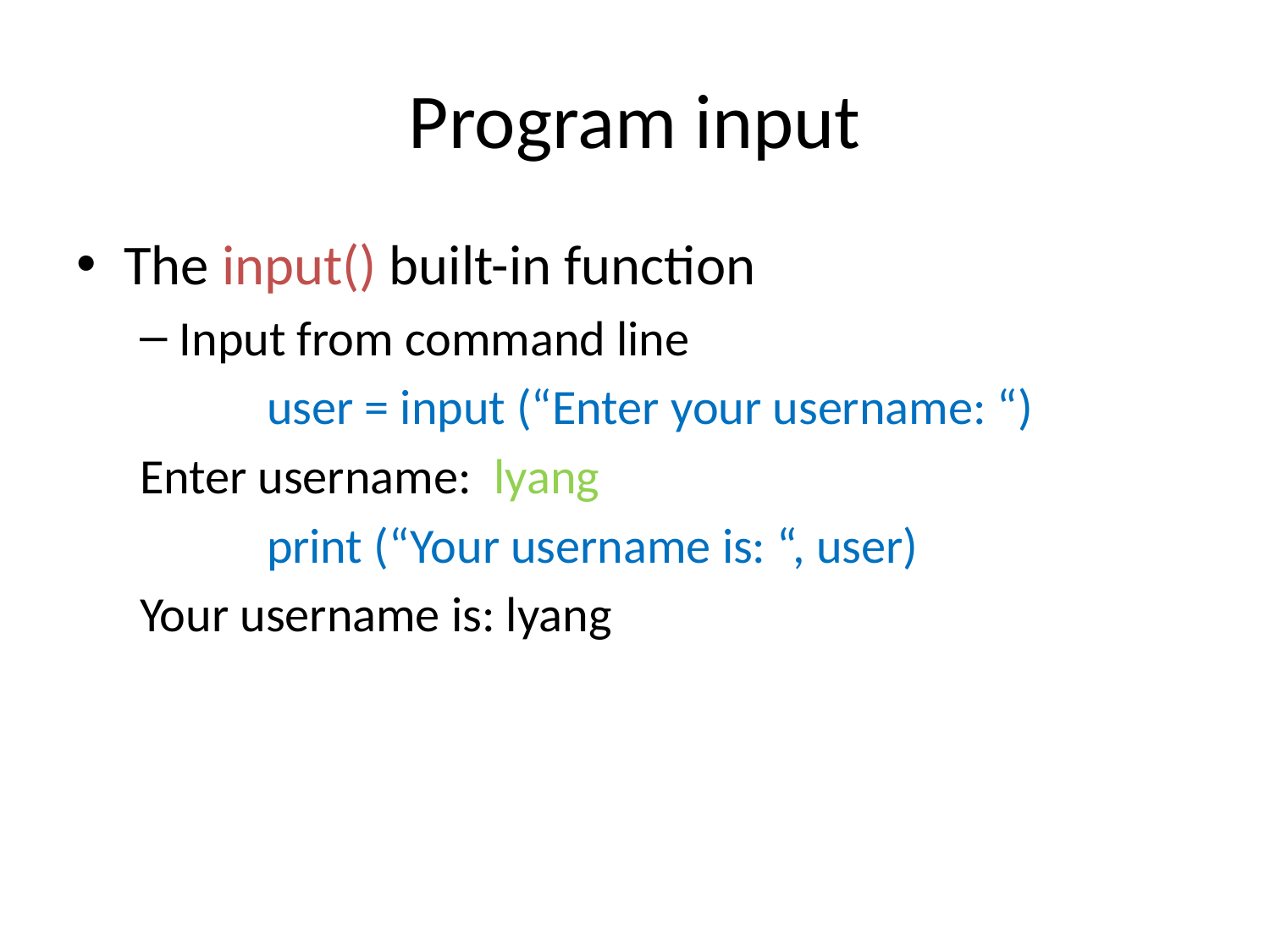

# Program input
The input() built-in function
Input from command line
	user = input (“Enter your username: “)
Enter username:  lyang
	print (“Your username is: “, user)
Your username is: lyang